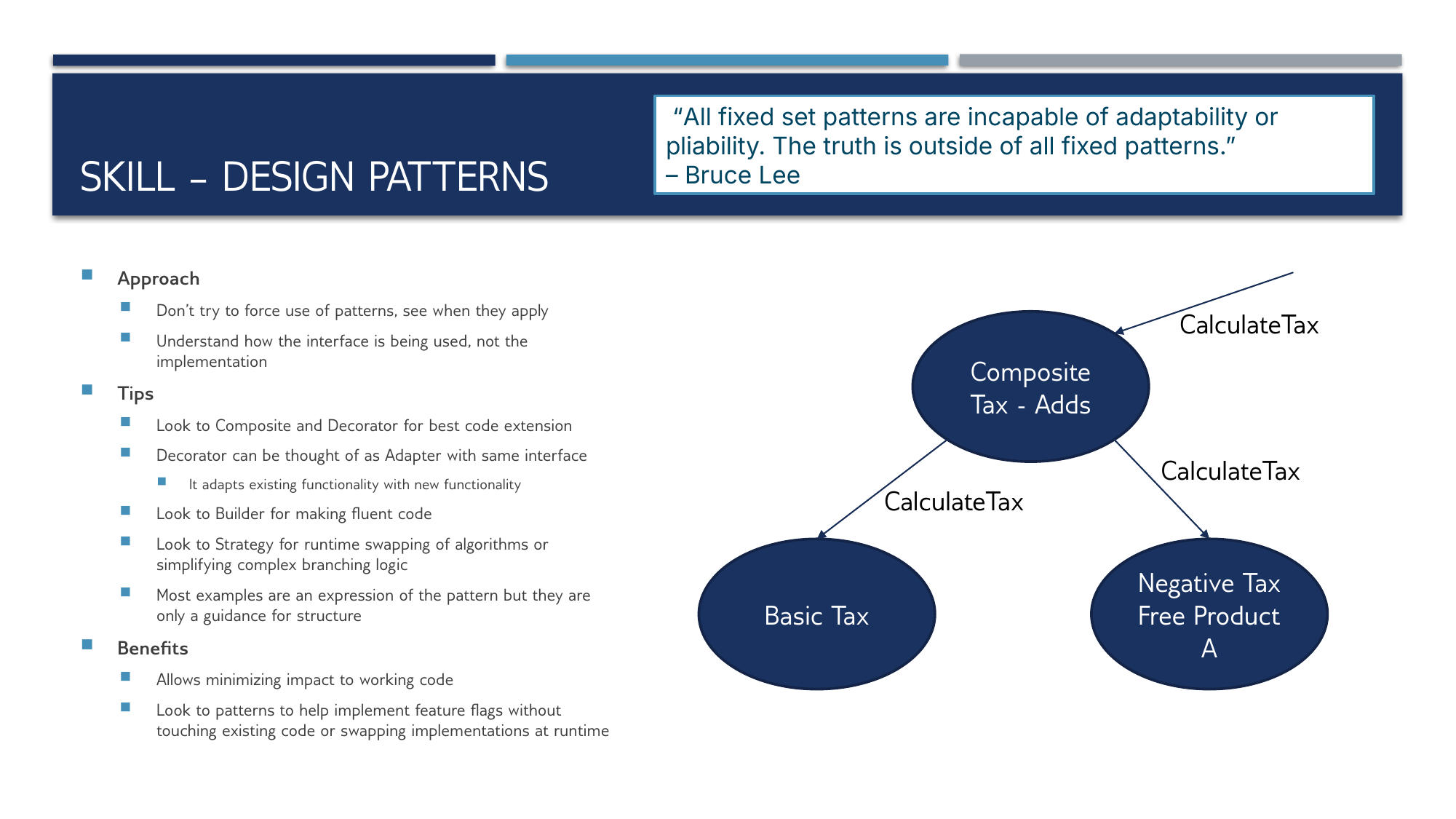

# SKILL – DESIGN PATTERNS
 “All fixed set patterns are incapable of adaptability or pliability. The truth is outside of all fixed patterns.”
– Bruce Lee
Approach
Don’t try to force use of patterns, see when they apply
Understand how the interface is being used, not the implementation
Tips
Look to Composite and Decorator for best code extension
Decorator can be thought of as Adapter with same interface
It adapts existing functionality with new functionality
Look to Builder for making fluent code
Look to Strategy for runtime swapping of algorithms or simplifying complex branching logic
Most examples are an expression of the pattern but they are only a guidance for structure
Benefits
Allows minimizing impact to working code
Look to patterns to help implement feature flags without touching existing code or swapping implementations at runtime

CalculateTax
Composite Tax - Adds
CalculateTax
CalculateTax
Basic Tax
Negative Tax Free Product A